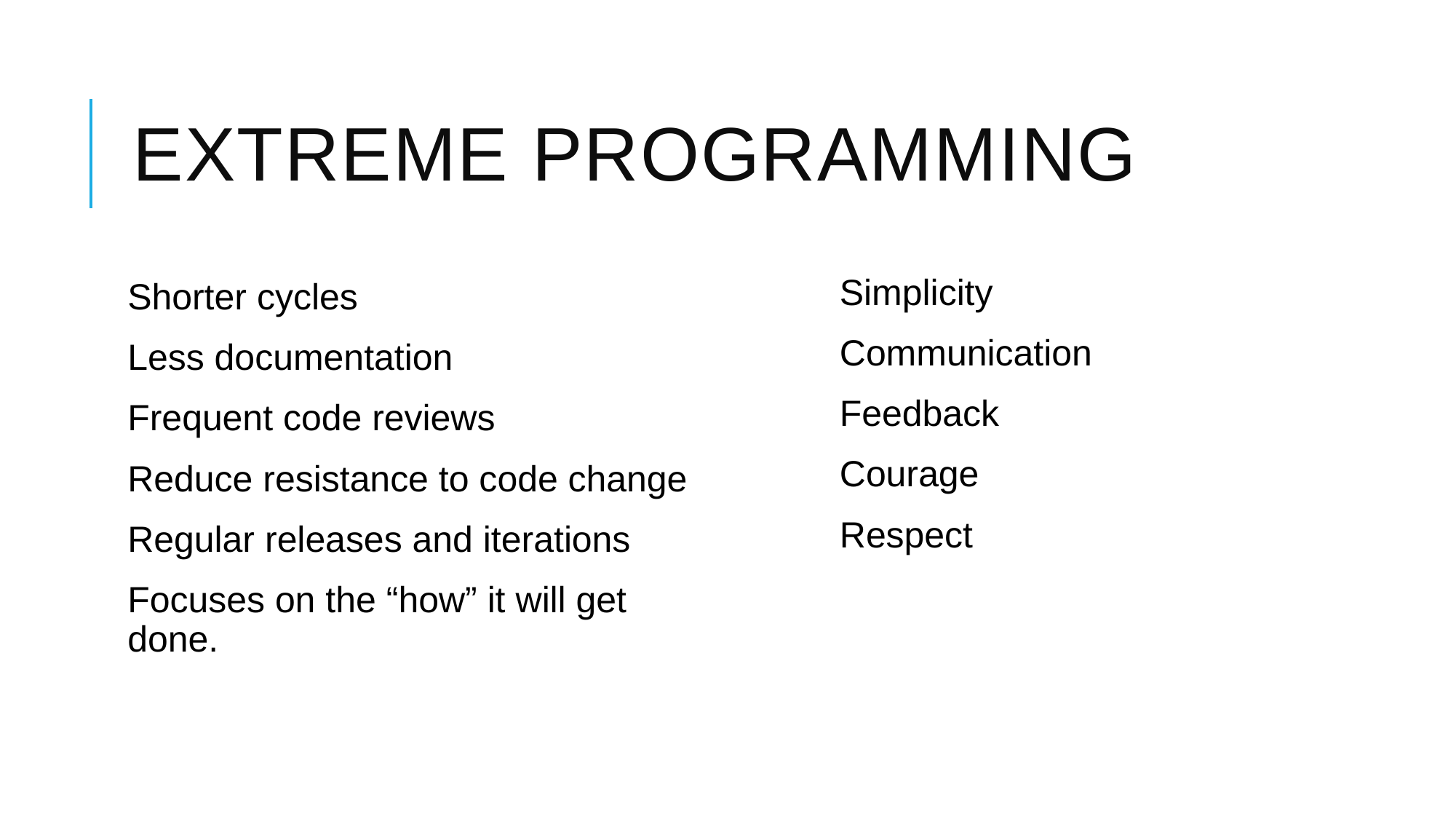

# Extreme programming
Simplicity
Communication
Feedback
Courage
Respect
Shorter cycles
Less documentation
Frequent code reviews
Reduce resistance to code change
Regular releases and iterations
Focuses on the “how” it will get done.